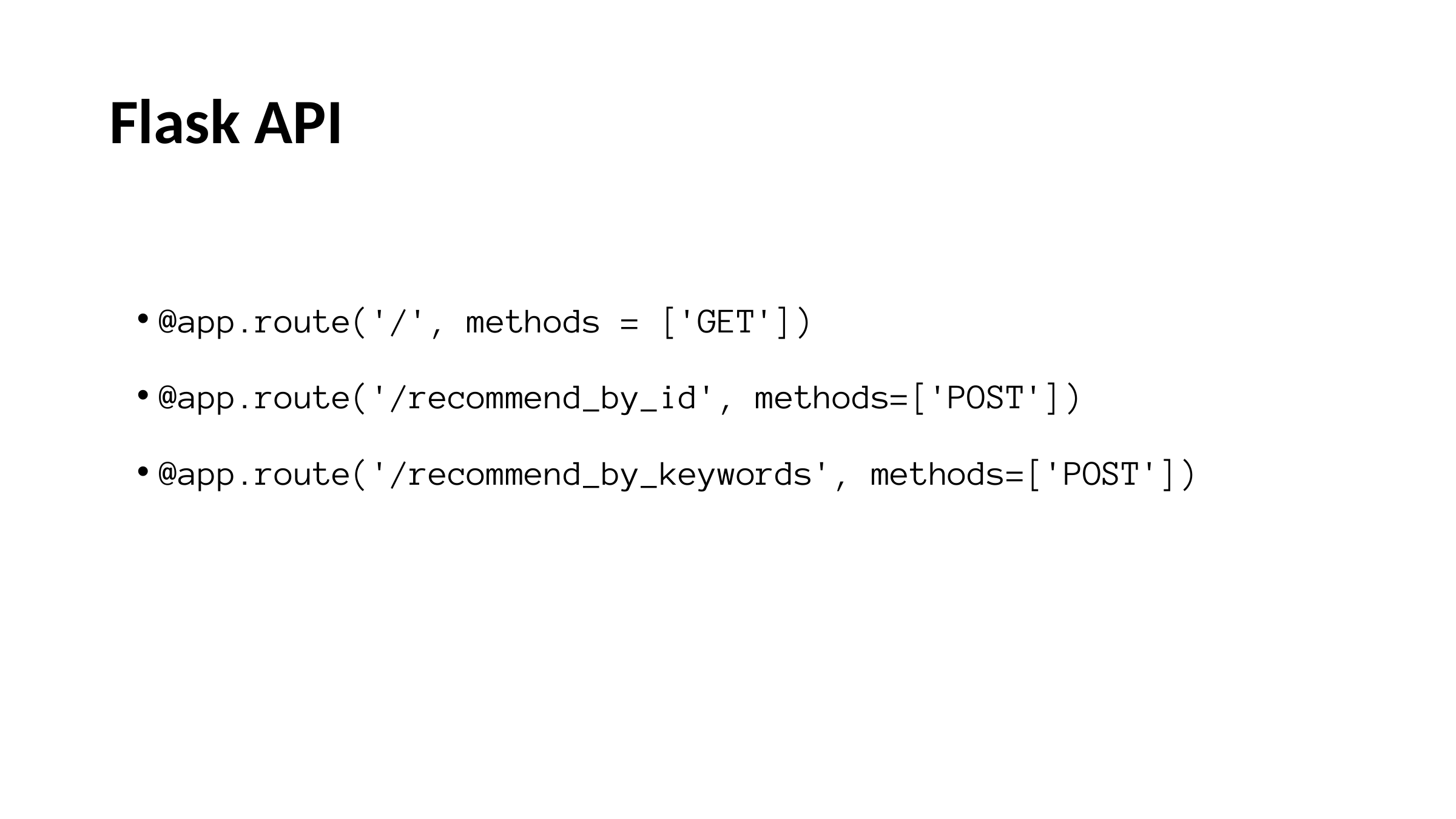

# Flask API
@app.route('/', methods = ['GET'])
@app.route('/recommend_by_id', methods=['POST'])
@app.route('/recommend_by_keywords', methods=['POST'])